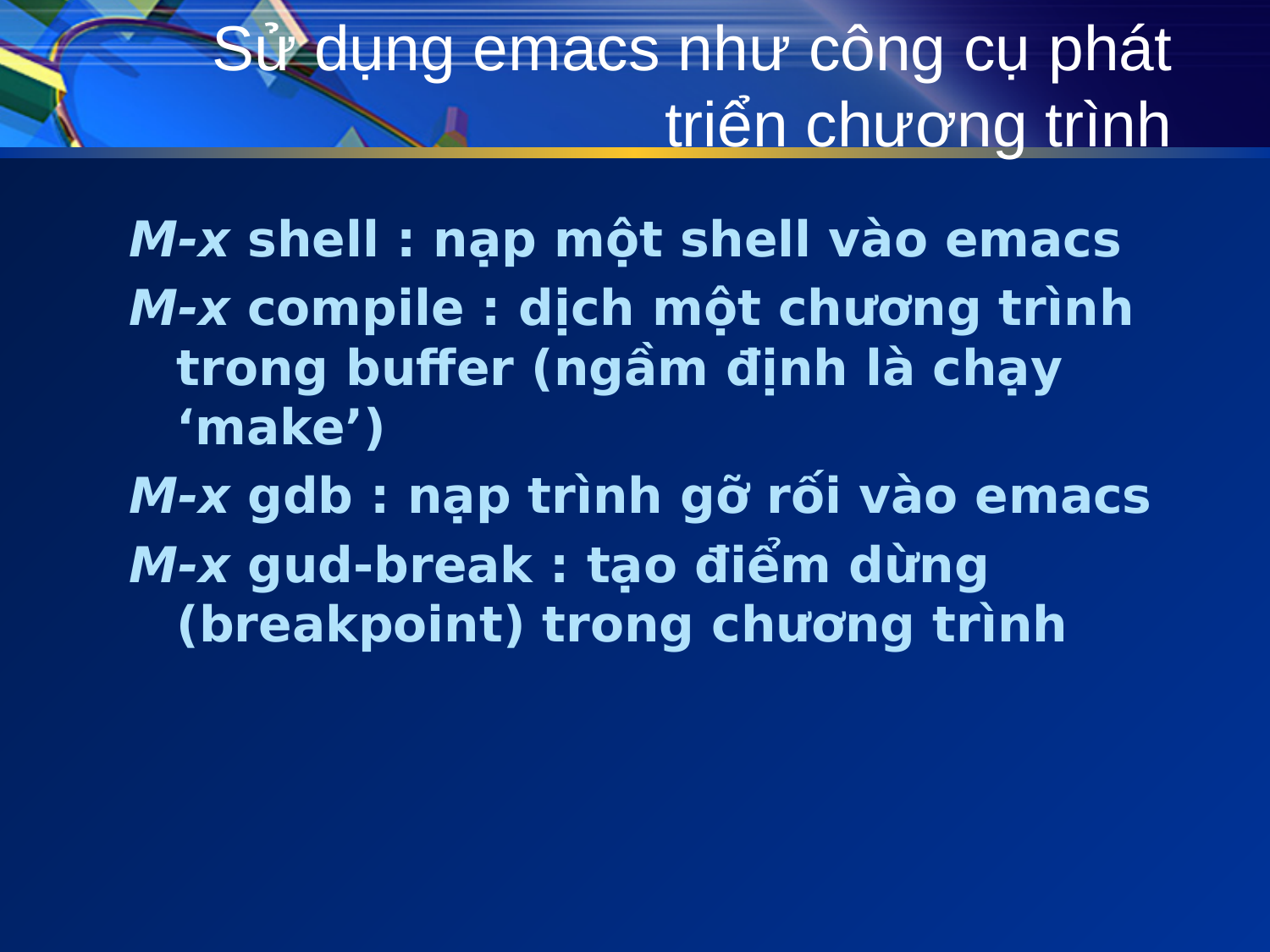

# Sử dụng emacs như công cụ phát triển chương trình
M-x shell : nạp một shell vào emacs
M-x compile : dịch một chương trình trong buffer (ngầm định là chạy ‘make’)
M-x gdb : nạp trình gỡ rối vào emacs
M-x gud-break : tạo điểm dừng (breakpoint) trong chương trình